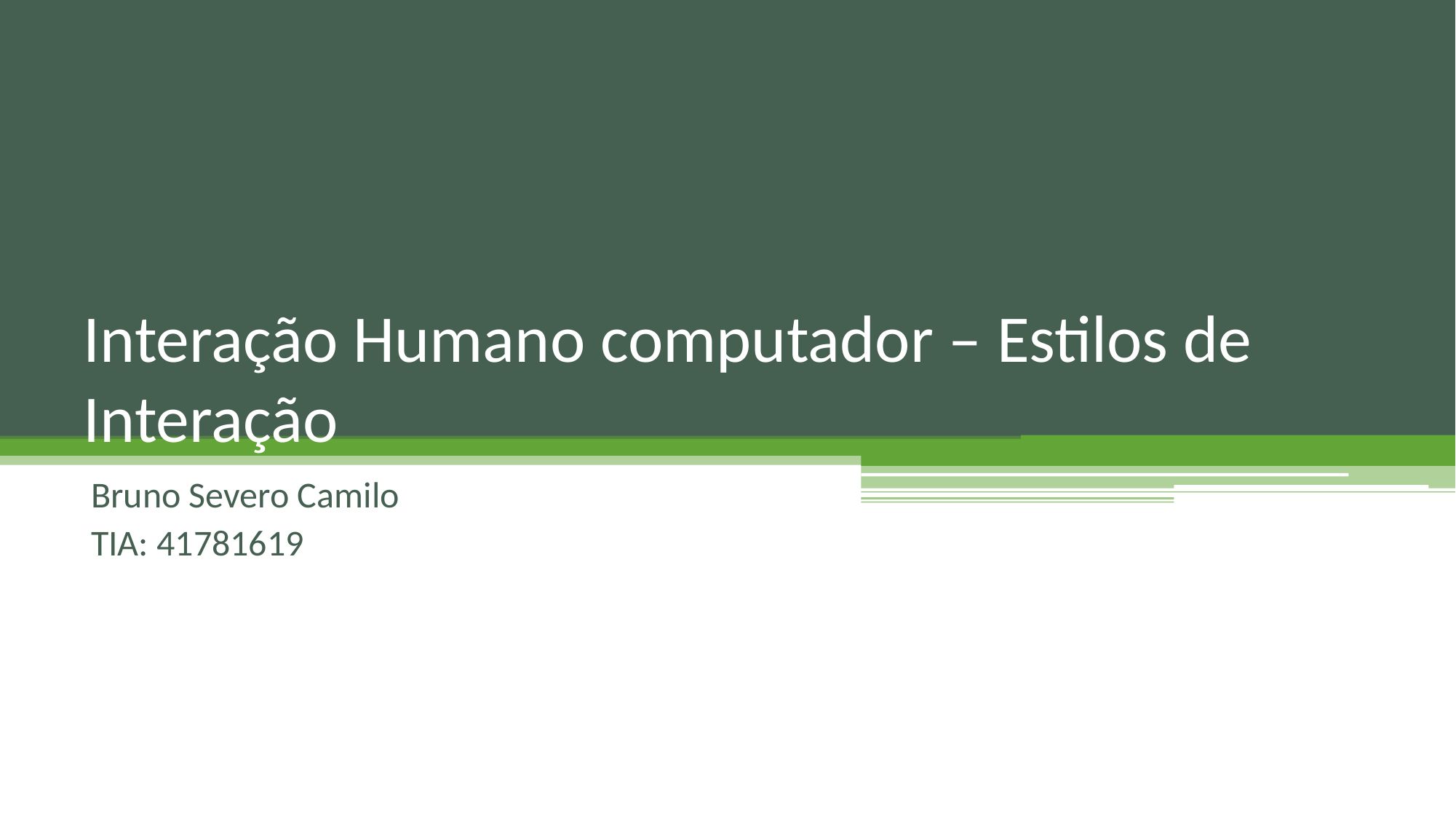

# Interação Humano computador – Estilos de Interação
Bruno Severo Camilo
TIA: 41781619